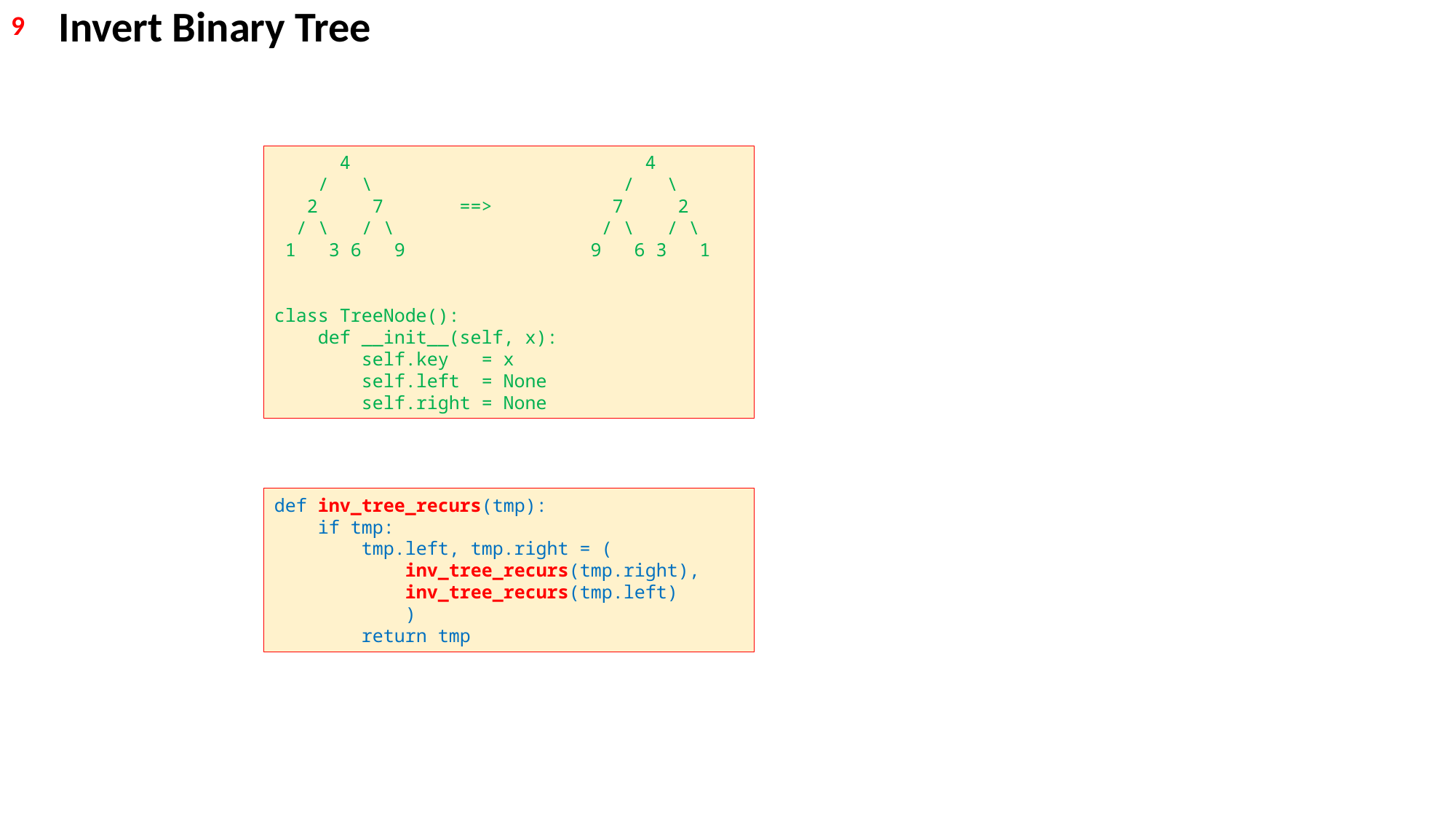

Invert Binary Tree
9
      4                           4
    /   \                       /   \
   2     7       ==>           7     2
  / \   / \                   / \   / \
 1   3 6   9                 9   6 3   1

class TreeNode():
    def __init__(self, x):
        self.key   = x
        self.left  = None
        self.right = None
def inv_tree_recurs(tmp):
    if tmp:
        tmp.left, tmp.right = (
            inv_tree_recurs(tmp.right),
            inv_tree_recurs(tmp.left)
            )
        return tmp